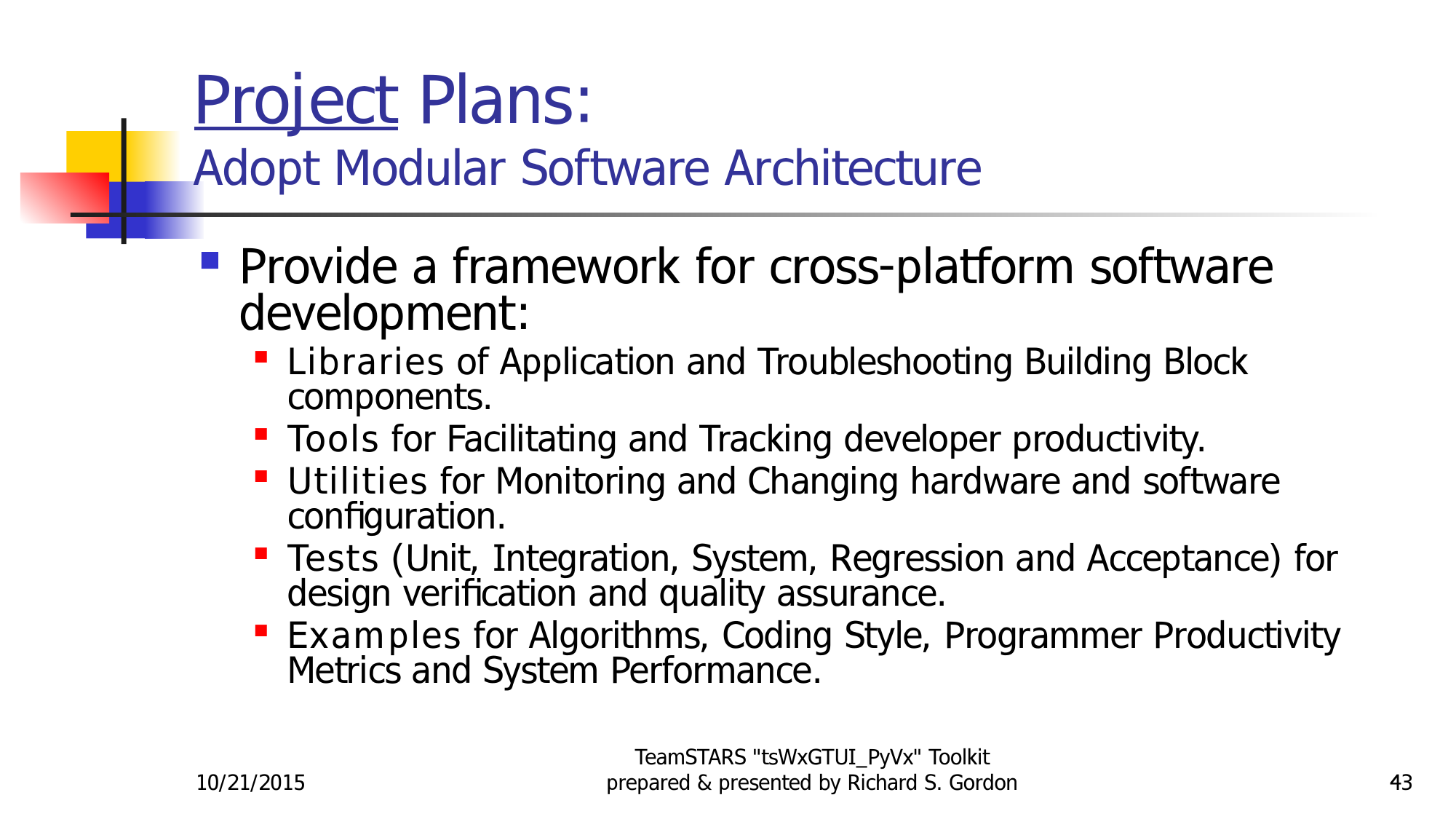

# Project Plans: Adopt Modular Software Architecture
Provide a framework for cross-platform software development:
Libraries of Application and Troubleshooting Building Block components.
Tools for Facilitating and Tracking developer productivity.
Utilities for Monitoring and Changing hardware and software configuration.
Tests (Unit, Integration, System, Regression and Acceptance) for design verification and quality assurance.
Examples for Algorithms, Coding Style, Programmer Productivity Metrics and System Performance.
10/21/2015
TeamSTARS "tsWxGTUI_PyVx" Toolkit prepared & presented by Richard S. Gordon
43